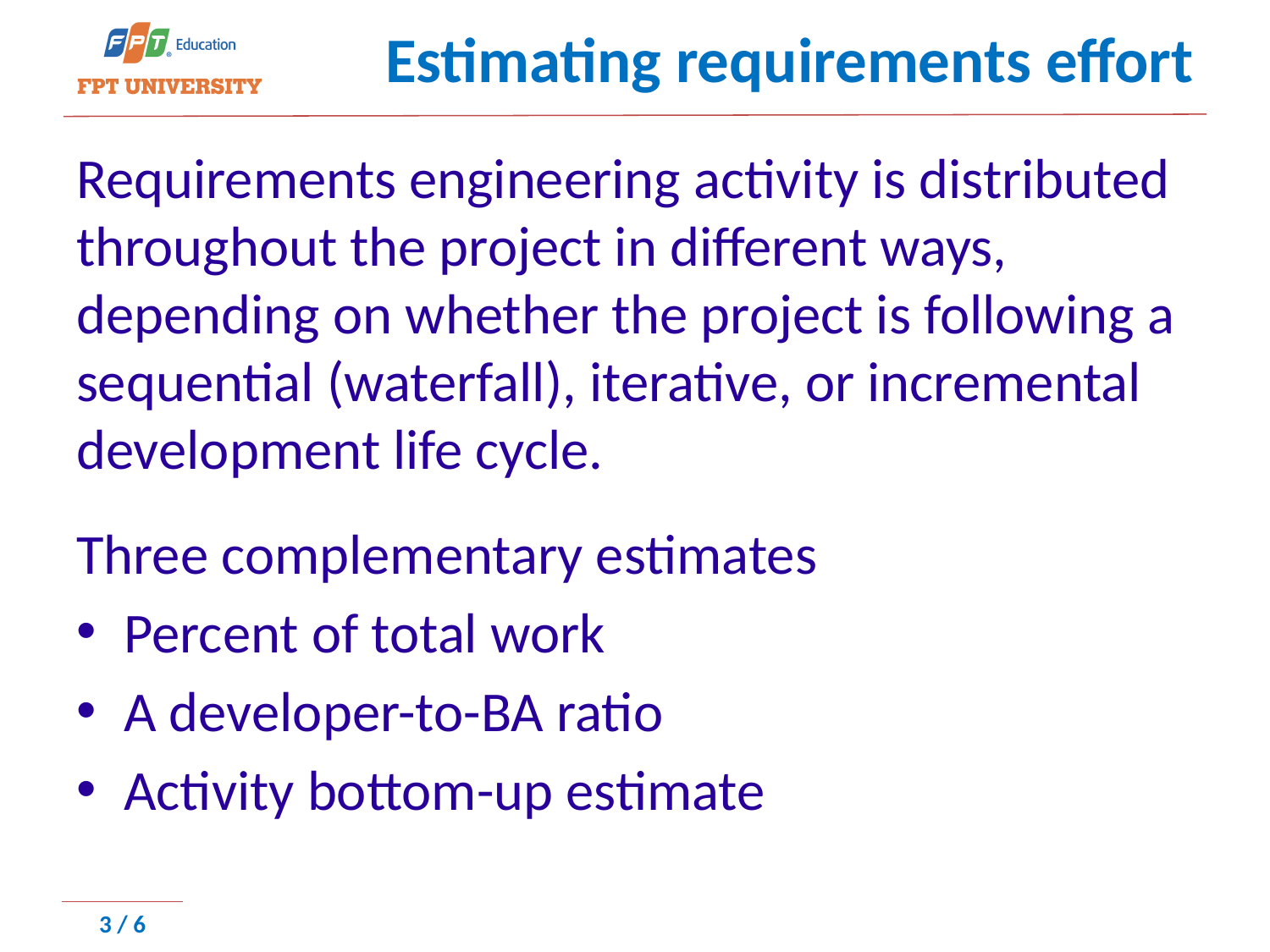

# Estimating requirements effort
Requirements engineering activity is distributed throughout the project in different ways,  depending on whether the project is following a sequential (waterfall), iterative, or incremental development life cycle.

Three complementary estimates
Percent of total work
A developer-to-BA ratio
Activity bottom-up estimate